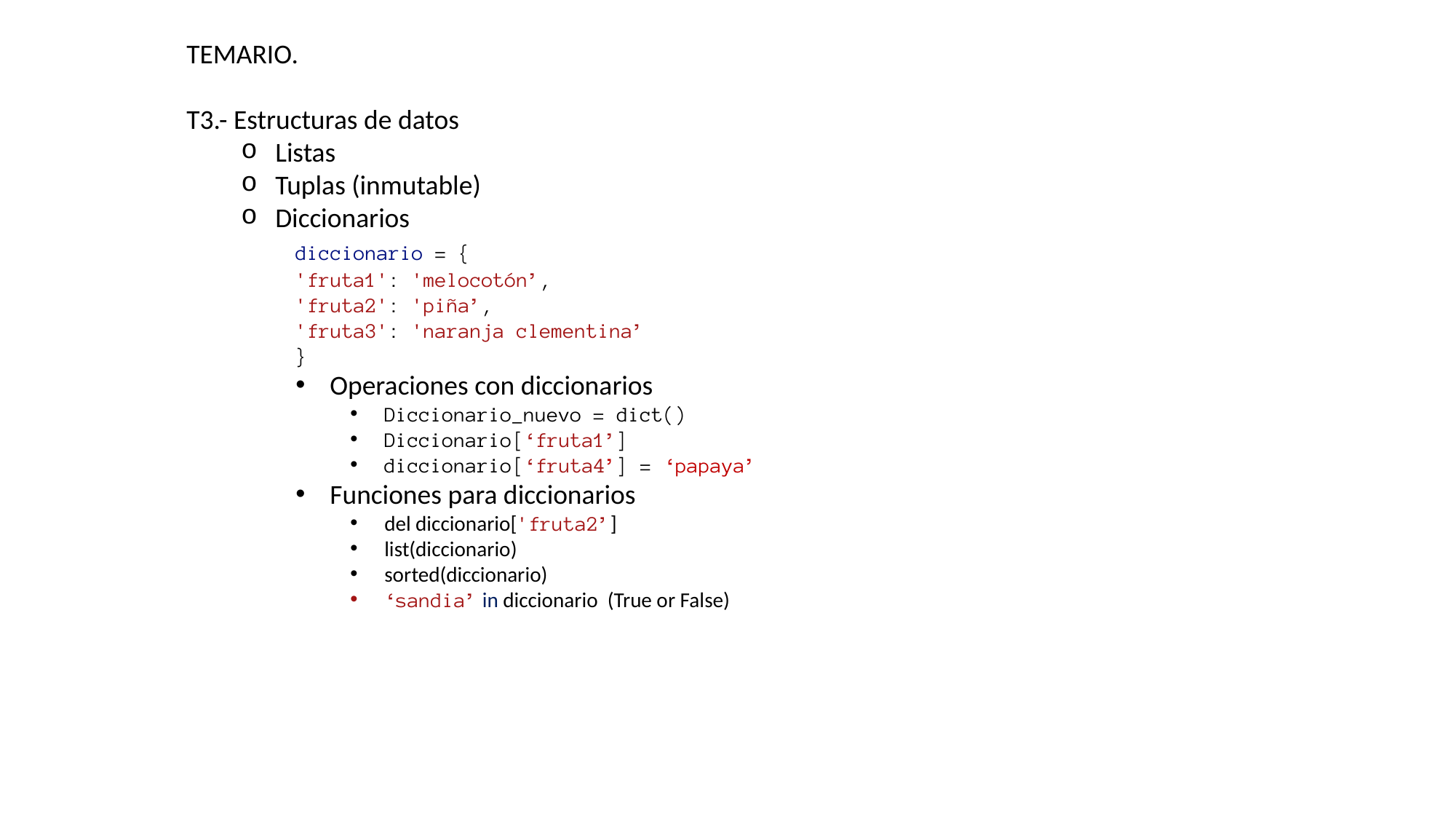

TEMARIO.

T3.- Estructuras de datos
Listas
Tuplas (inmutable)
Diccionarios
	diccionario = {
	'fruta1': 'melocotón’,
	'fruta2': 'piña’,
	'fruta3': 'naranja clementina’
	}
Operaciones con diccionarios
Diccionario_nuevo = dict()
Diccionario[‘fruta1’]
diccionario[‘fruta4’] = ‘papaya’
Funciones para diccionarios
del diccionario['fruta2’]
list(diccionario)
sorted(diccionario)
‘sandia’ in diccionario  (True or False)